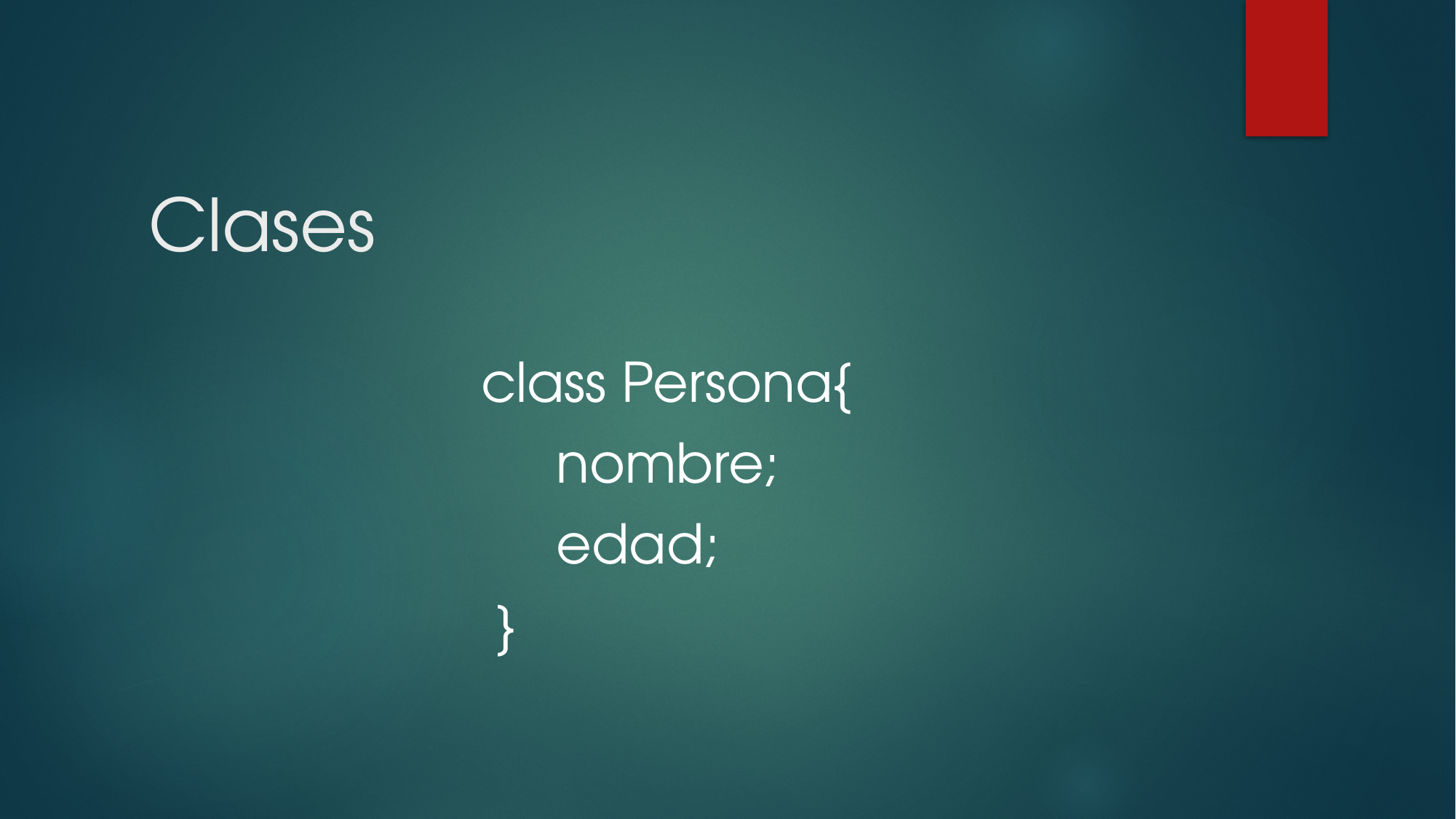

# Clases
                      class Persona{
                           nombre;
                           edad;
                       }